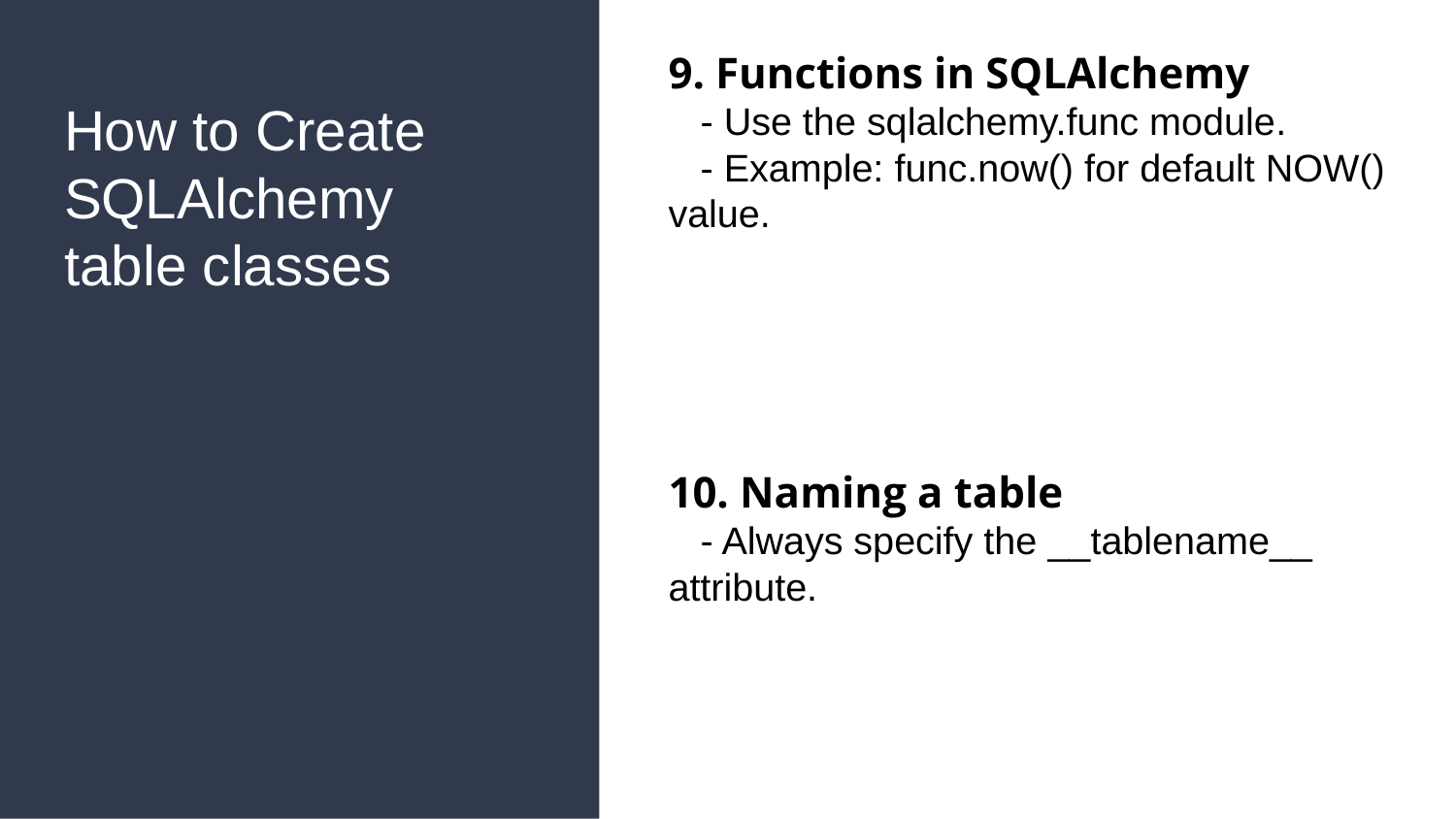

9. Functions in SQLAlchemy
   - Use the sqlalchemy.func module.
   - Example: func.now() for default NOW() value.

10. Naming a table
   - Always specify the __tablename__ attribute.

# How to Create SQLAlchemy table classes